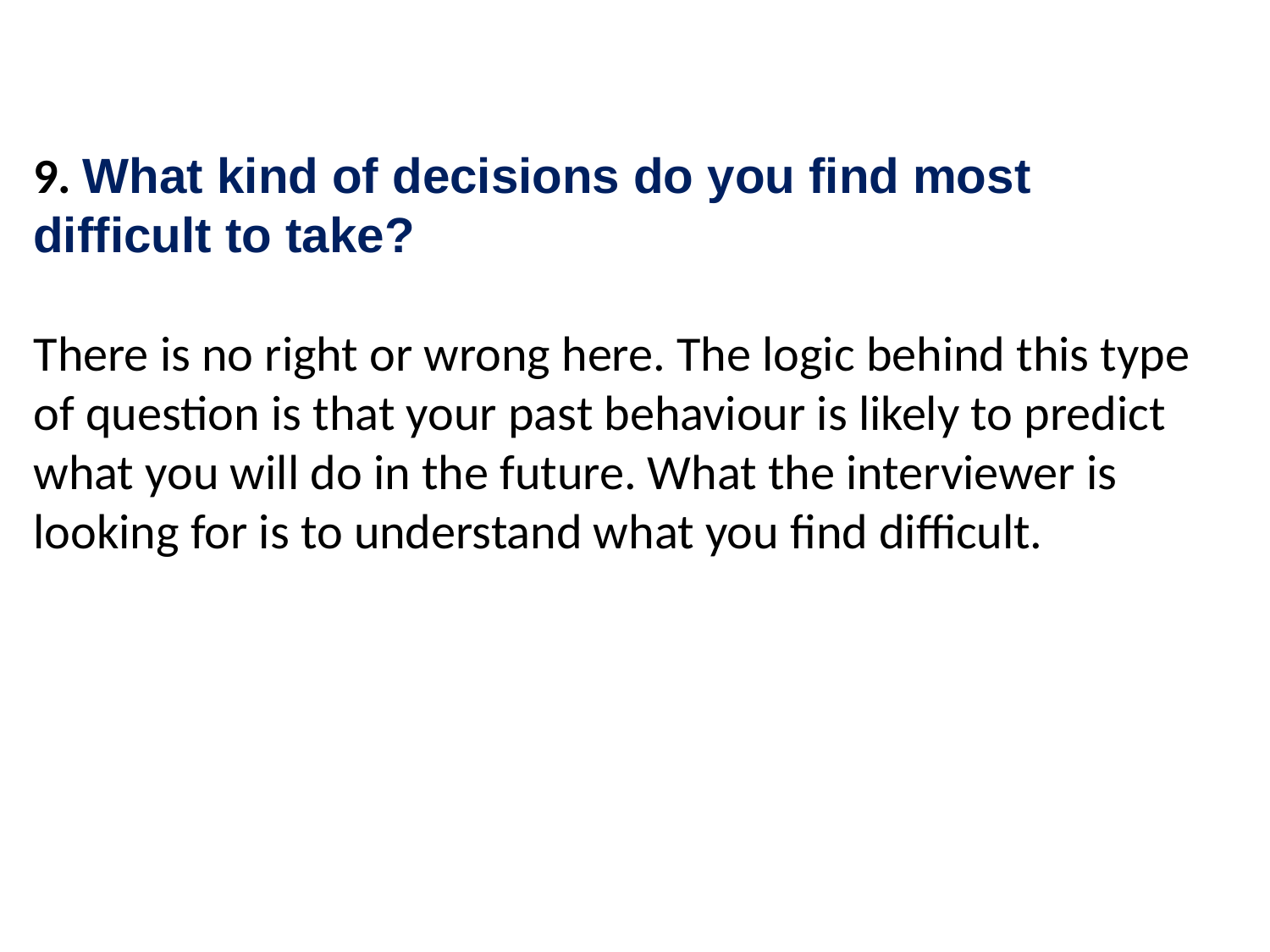

9. What kind of decisions do you find most difficult to take?

There is no right or wrong here. The logic behind this type of question is that your past behaviour is likely to predict what you will do in the future. What the interviewer is looking for is to understand what you find difficult.